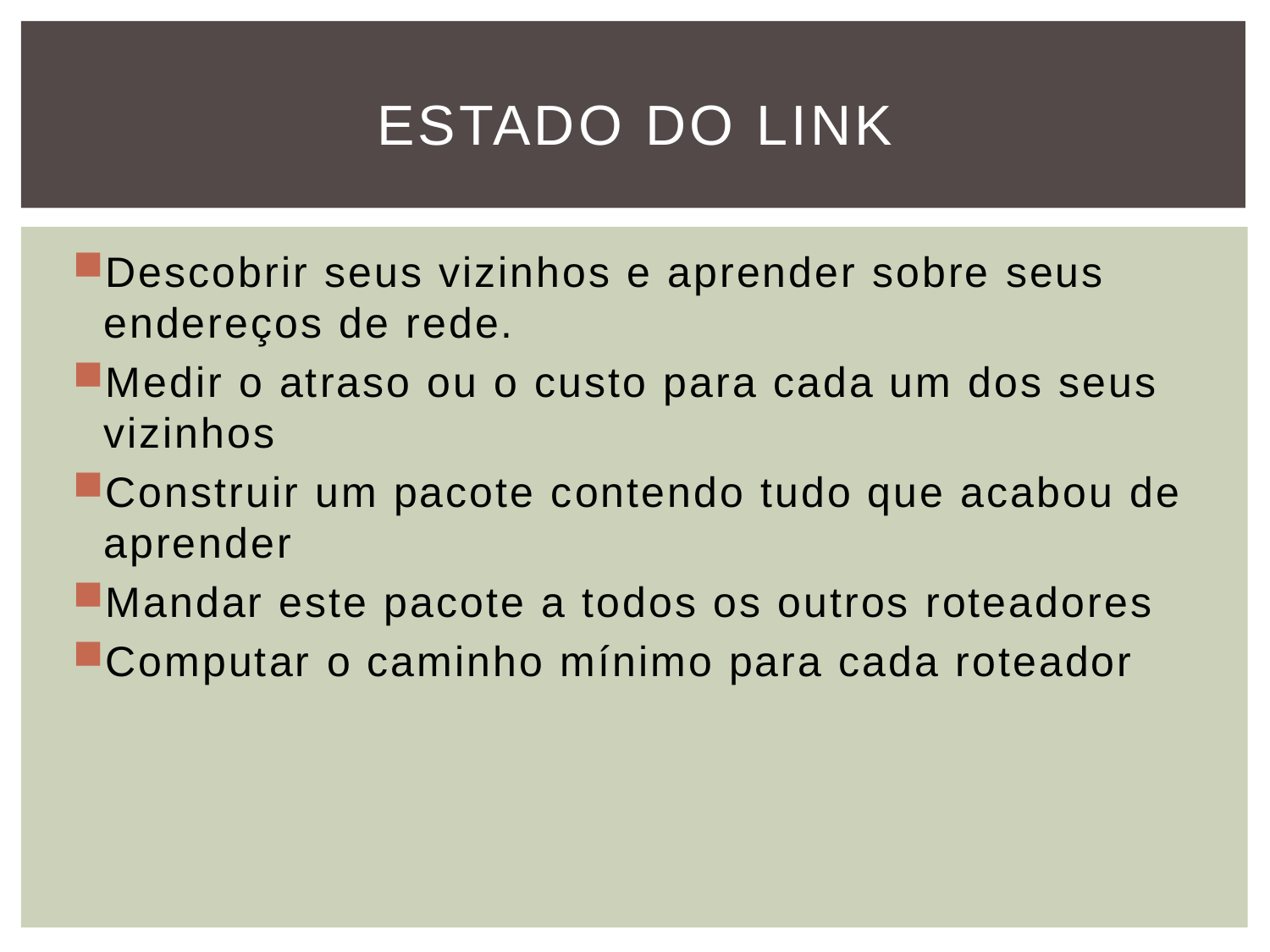

# ESTADO DO LINK
Descobrir seus vizinhos e aprender sobre seus endereços de rede.
Medir o atraso ou o custo para cada um dos seus vizinhos
Construir um pacote contendo tudo que acabou de aprender
Mandar este pacote a todos os outros roteadores
Computar o caminho mínimo para cada roteador